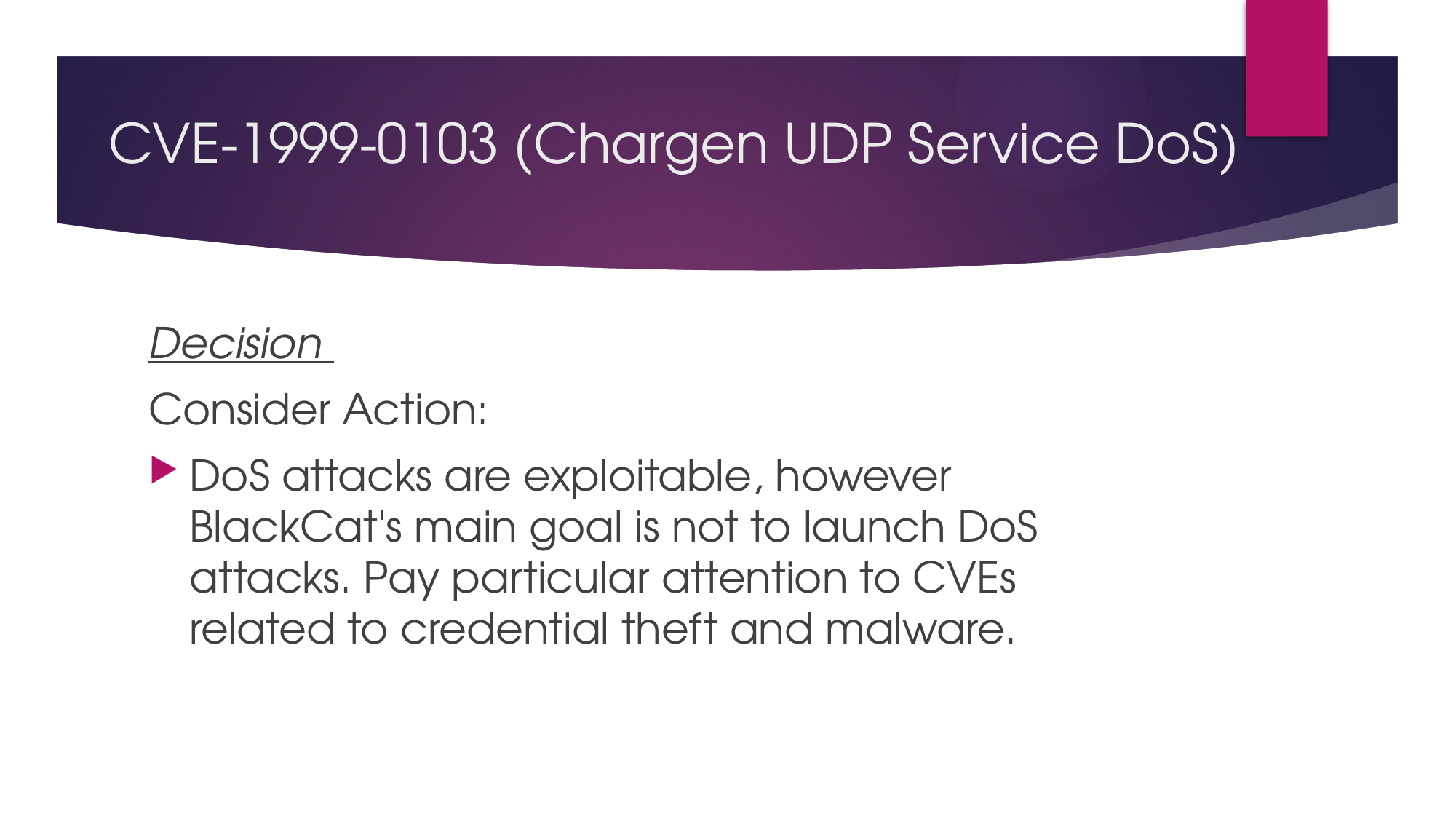

# CVE-1999-0103 (Chargen UDP Service DoS)
Decision
Consider Action:
DoS attacks are exploitable, however BlackCat's main goal is not to launch DoS attacks. Pay particular attention to CVEs related to credential theft and malware.